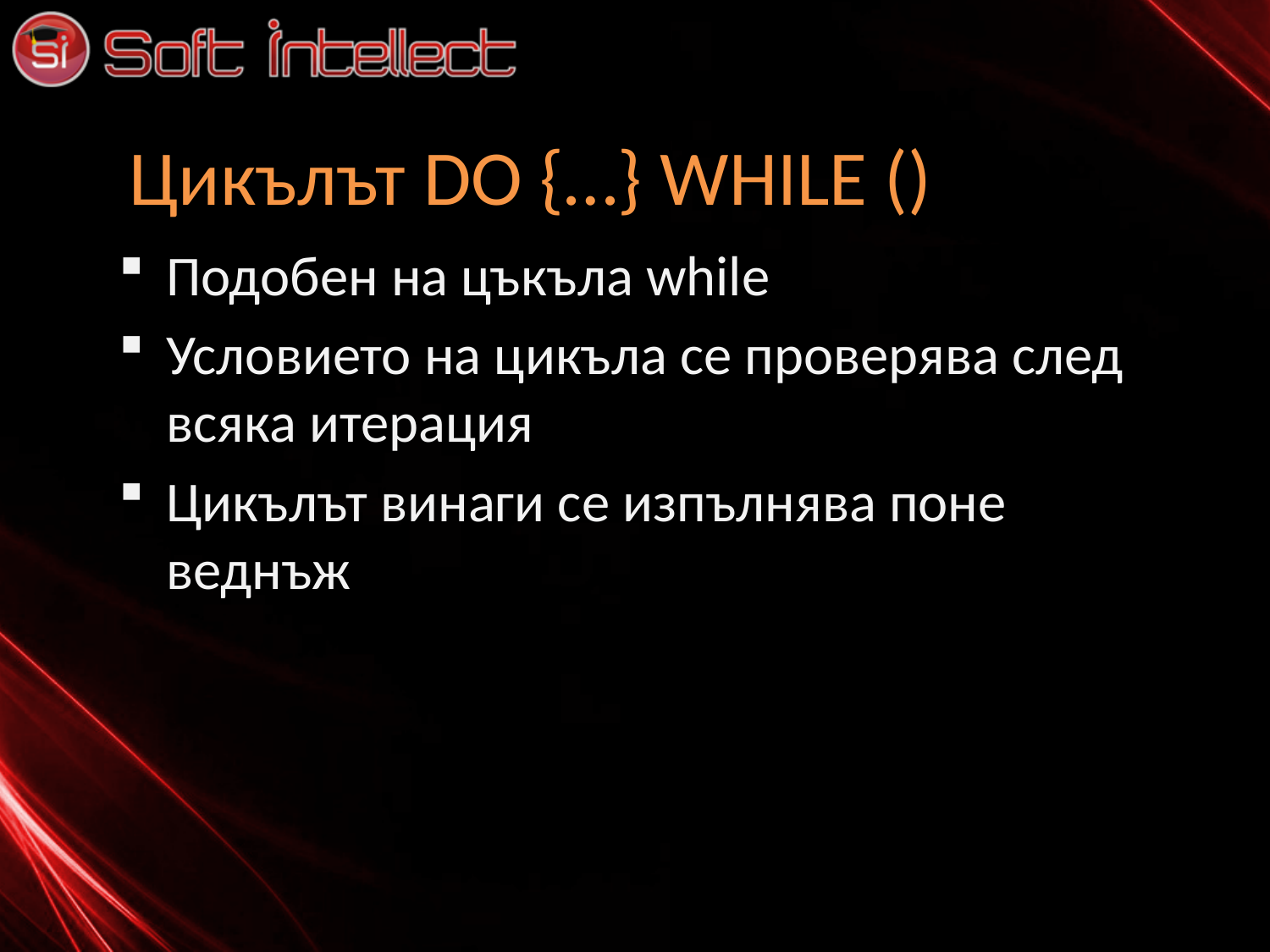

# Цикълът DO {…} WHILE ()
Подобен на цъкъла while
Условието на цикъла се проверява след всяка итерация
Цикълът винаги се изпълнява поне веднъж